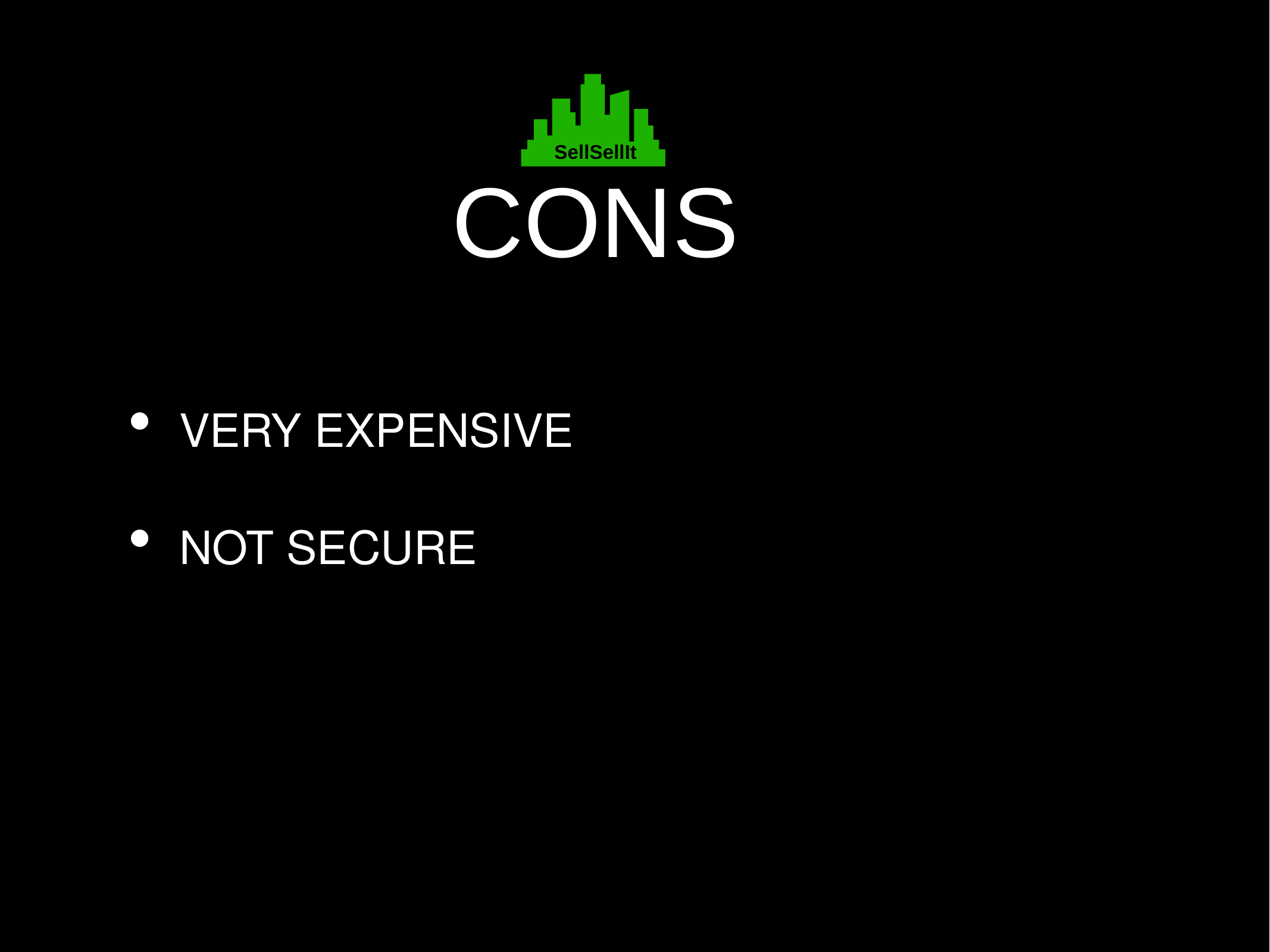

SellSellIt
# CONS
VERY EXPENSIVE
NOT SECURE